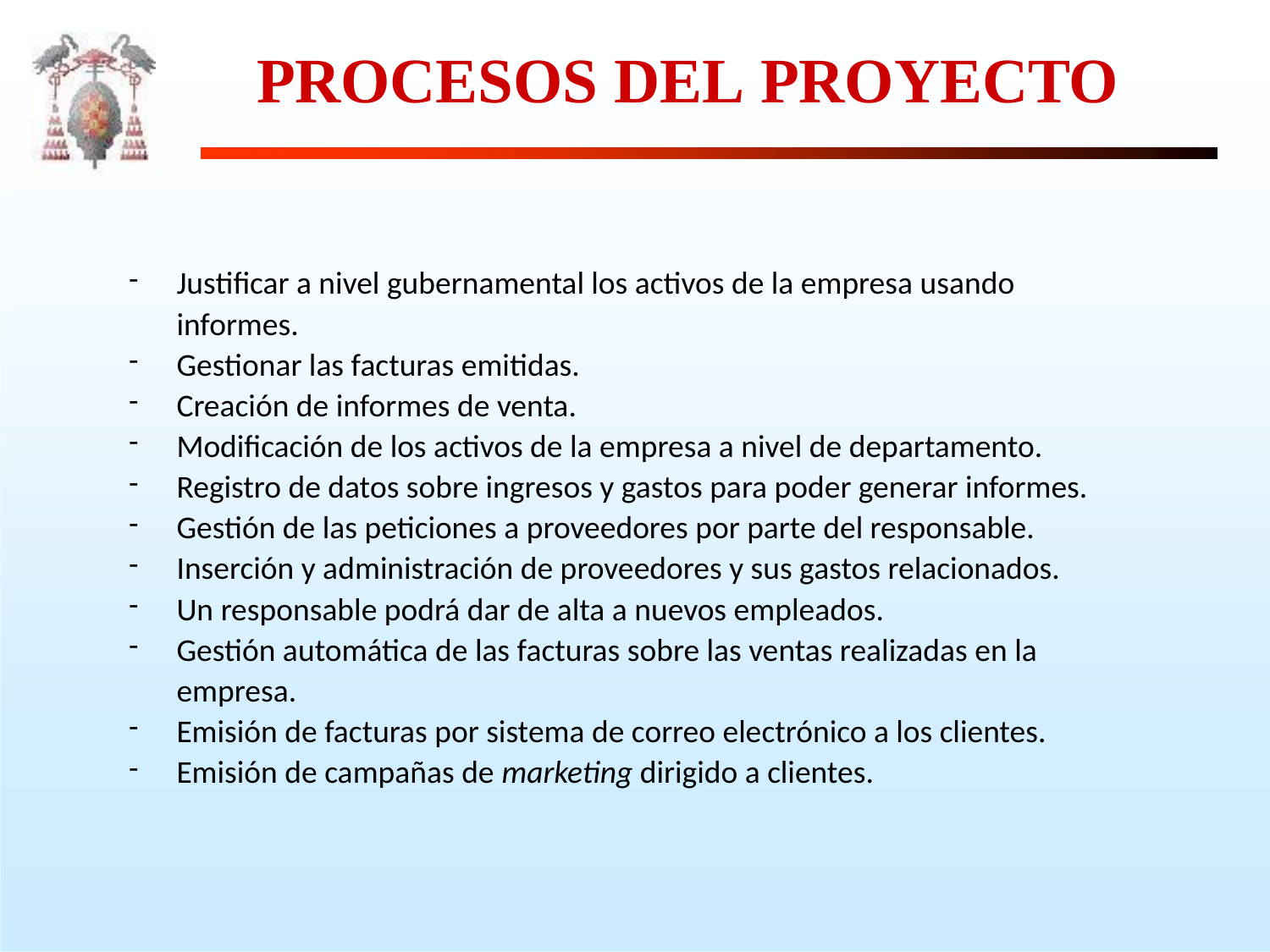

# PROCESOS DEL PROYECTO
Justificar a nivel gubernamental los activos de la empresa usando informes.
Gestionar las facturas emitidas.
Creación de informes de venta.
Modificación de los activos de la empresa a nivel de departamento.
Registro de datos sobre ingresos y gastos para poder generar informes.
Gestión de las peticiones a proveedores por parte del responsable.
Inserción y administración de proveedores y sus gastos relacionados.
Un responsable podrá dar de alta a nuevos empleados.
Gestión automática de las facturas sobre las ventas realizadas en la empresa.
Emisión de facturas por sistema de correo electrónico a los clientes.
Emisión de campañas de marketing dirigido a clientes.